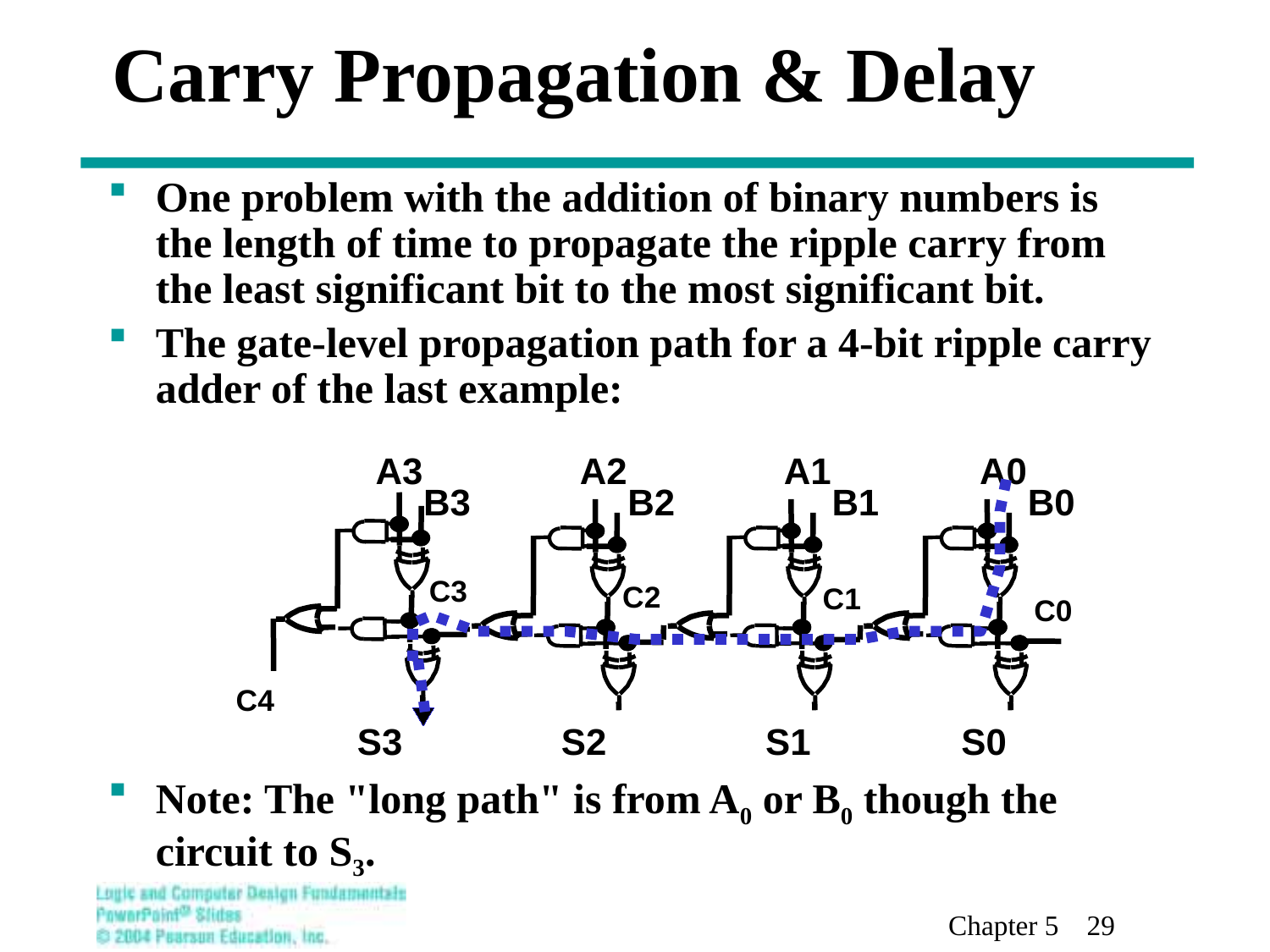

# Carry Propagation & Delay
One problem with the addition of binary numbers is the length of time to propagate the ripple carry from the least significant bit to the most significant bit.
The gate-level propagation path for a 4-bit ripple carry adder of the last example:

Note: The "long path" is from A0 or B0 though the circuit to S3.
A3
A2
A1
A0
B3
B2
B1
B0

C3
C2
C1

C0

C4

S3
S2
S1
S0
Chapter 5    29